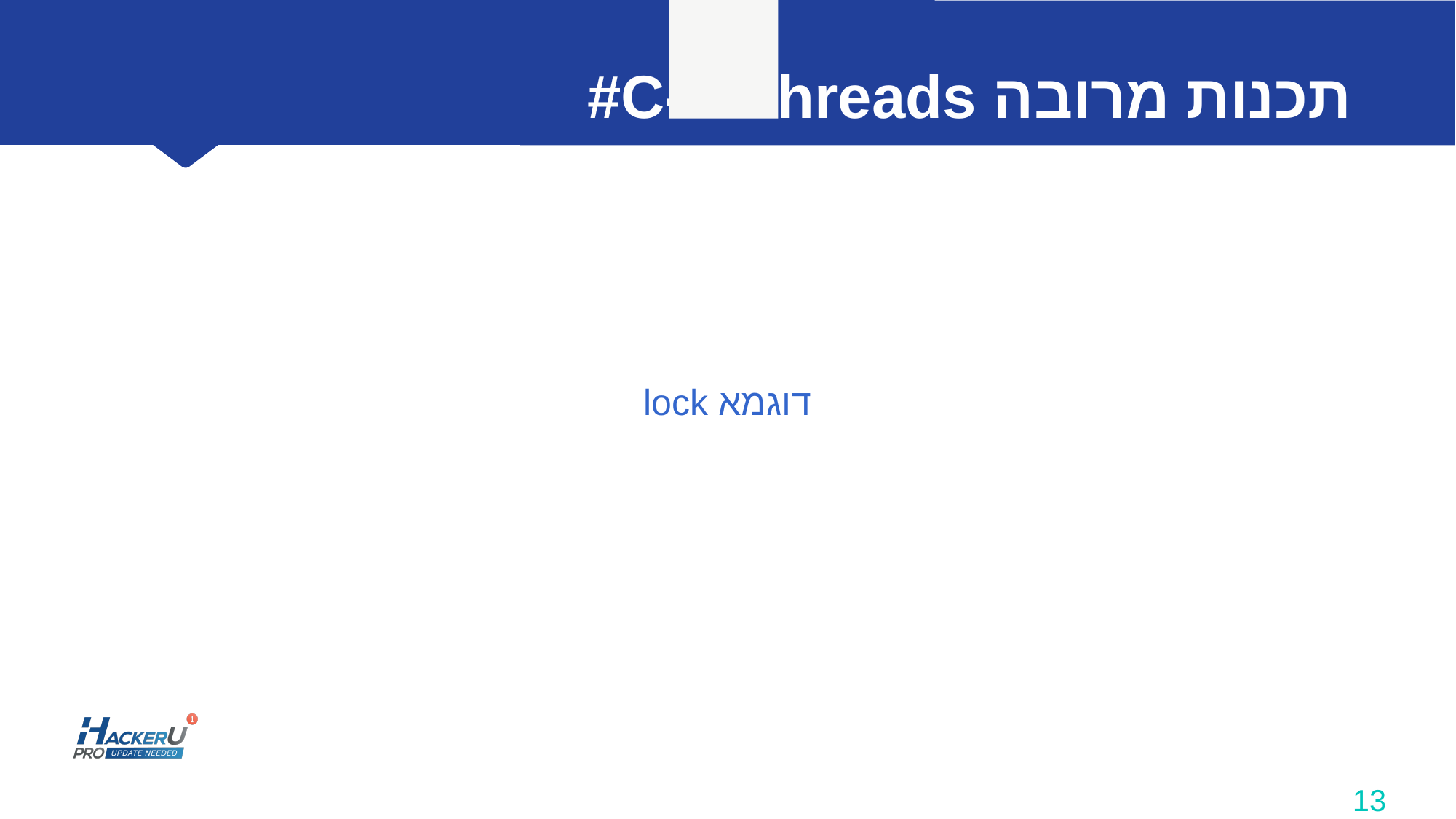

# תכנות מרובה Threads ב-C#

דוגמא lock
13